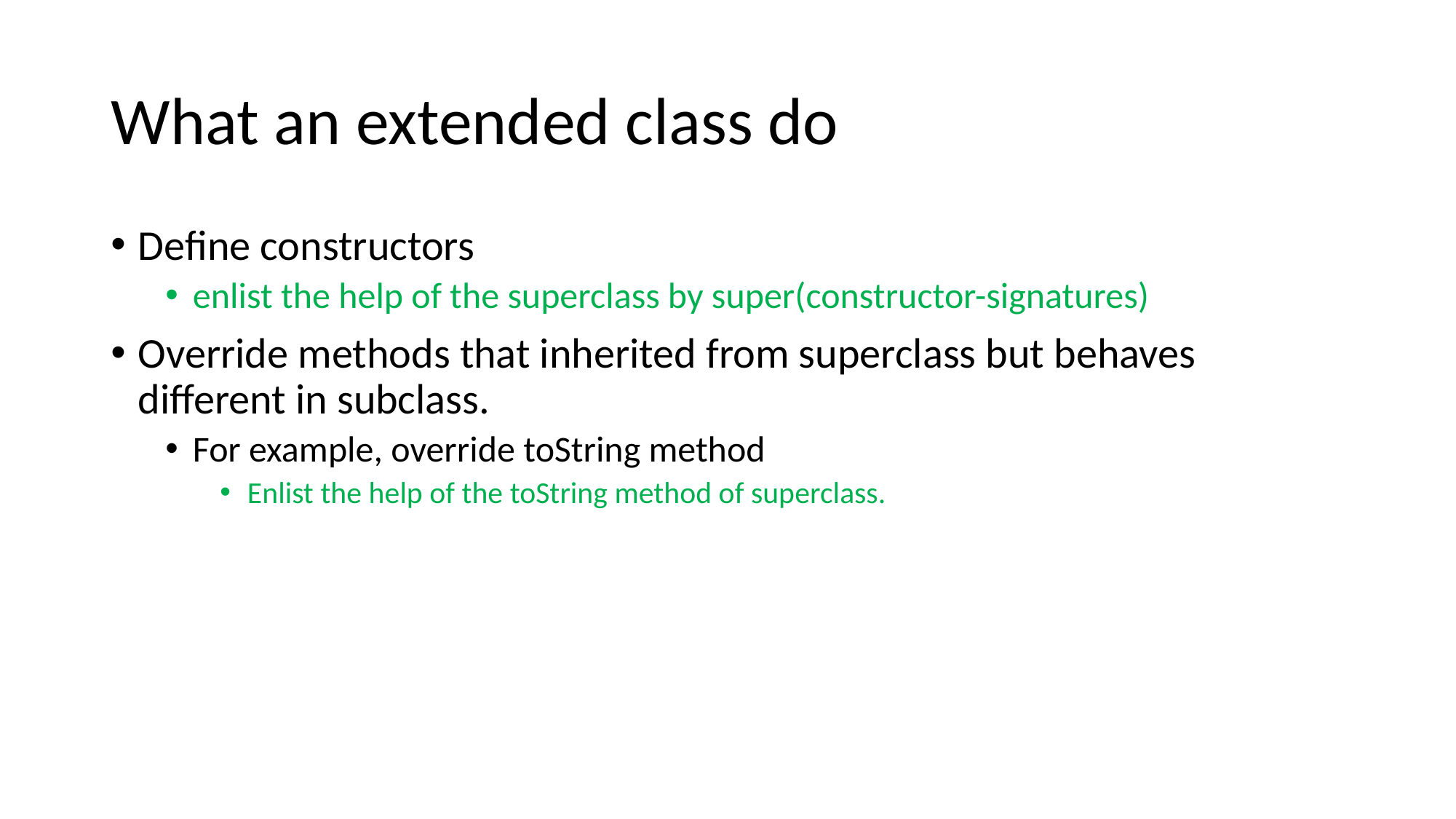

# What an extended class do
Define constructors
enlist the help of the superclass by super(constructor-signatures)
Override methods that inherited from superclass but behaves different in subclass.
For example, override toString method
Enlist the help of the toString method of superclass.